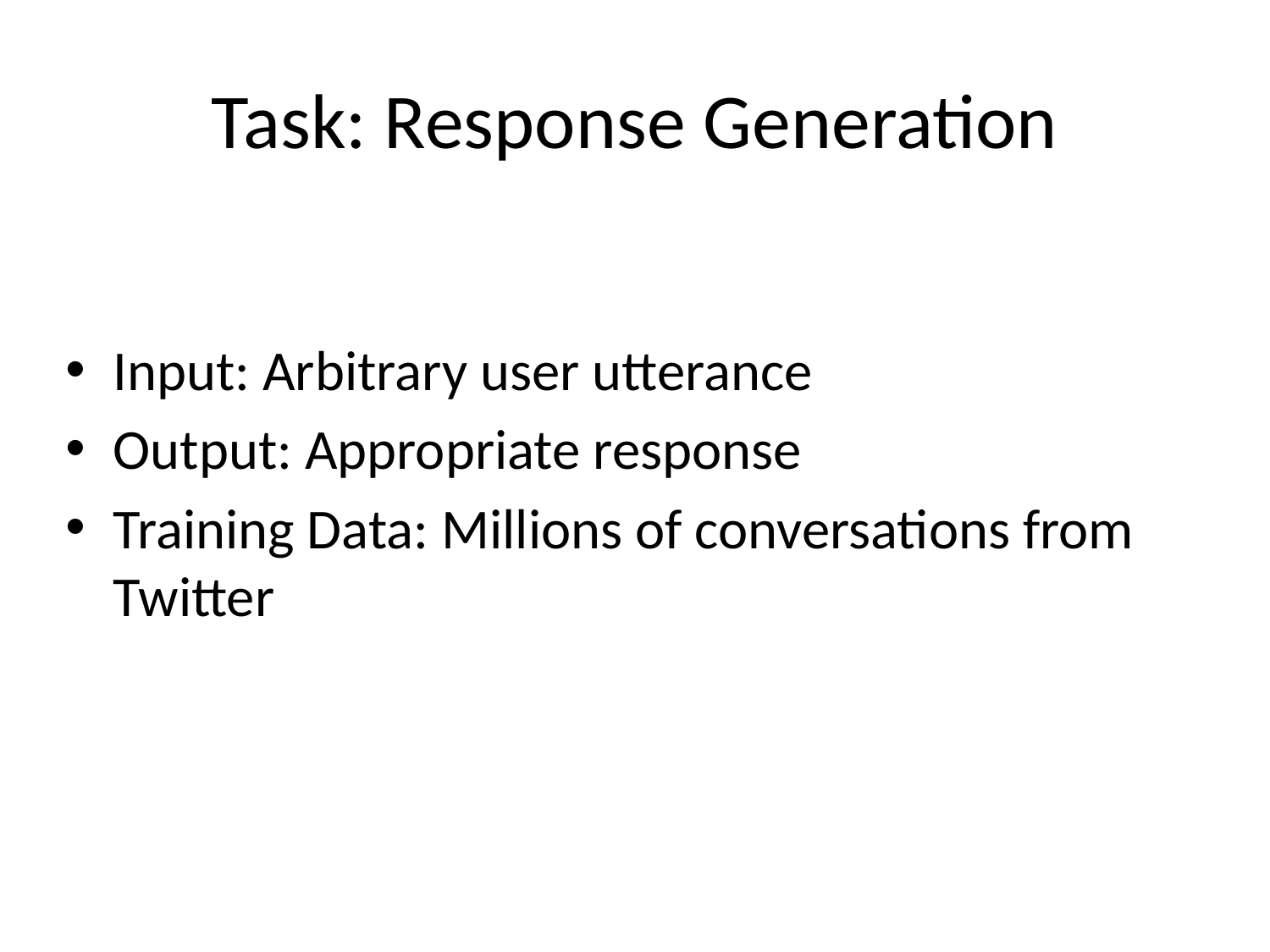

# Task: Response Generation
Input: Arbitrary user utterance
Output: Appropriate response
Training Data: Millions of conversations from Twitter